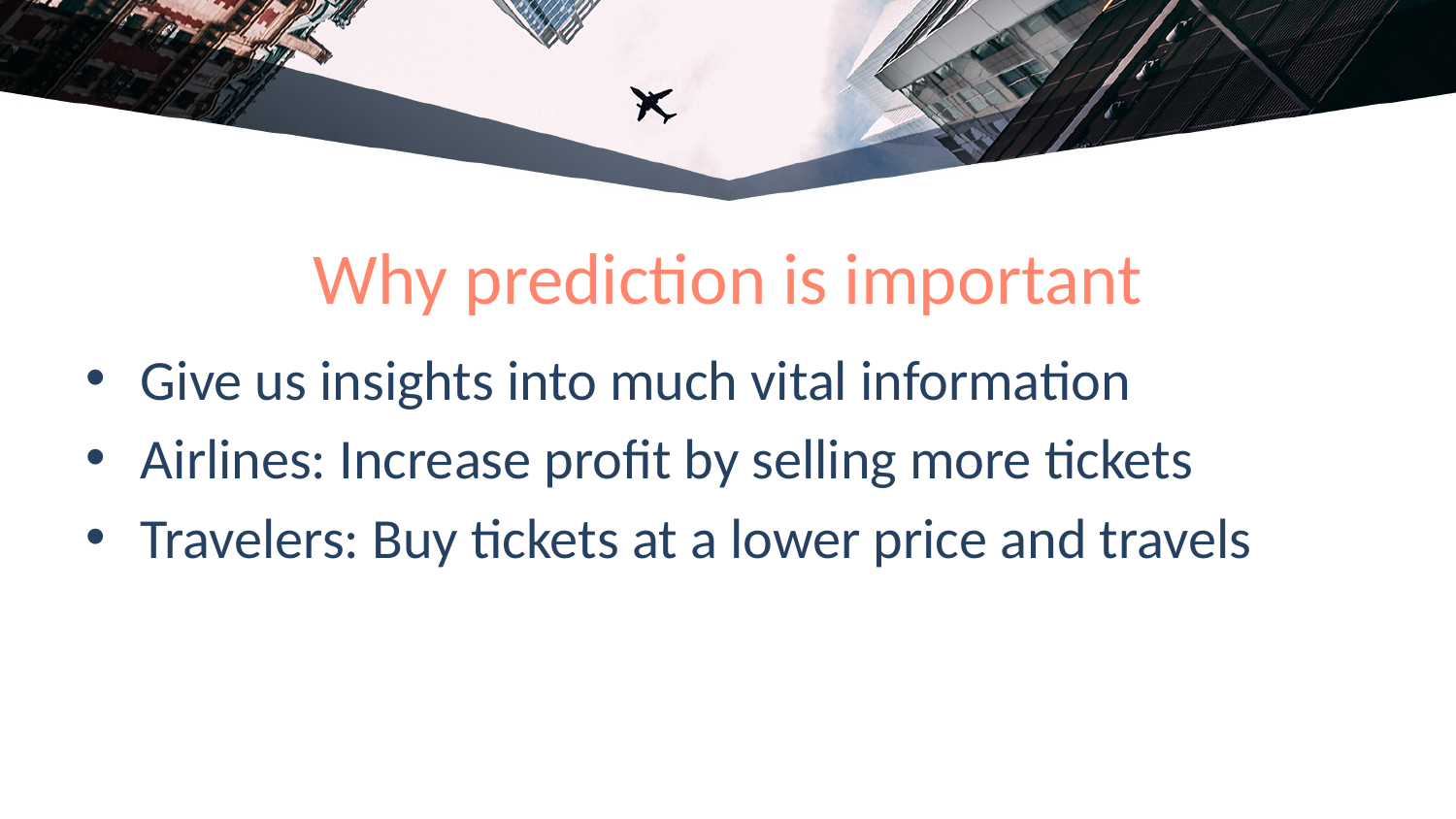

# Why prediction is important
Give us insights into much vital information
Airlines: Increase profit by selling more tickets
Travelers: Buy tickets at a lower price and travels